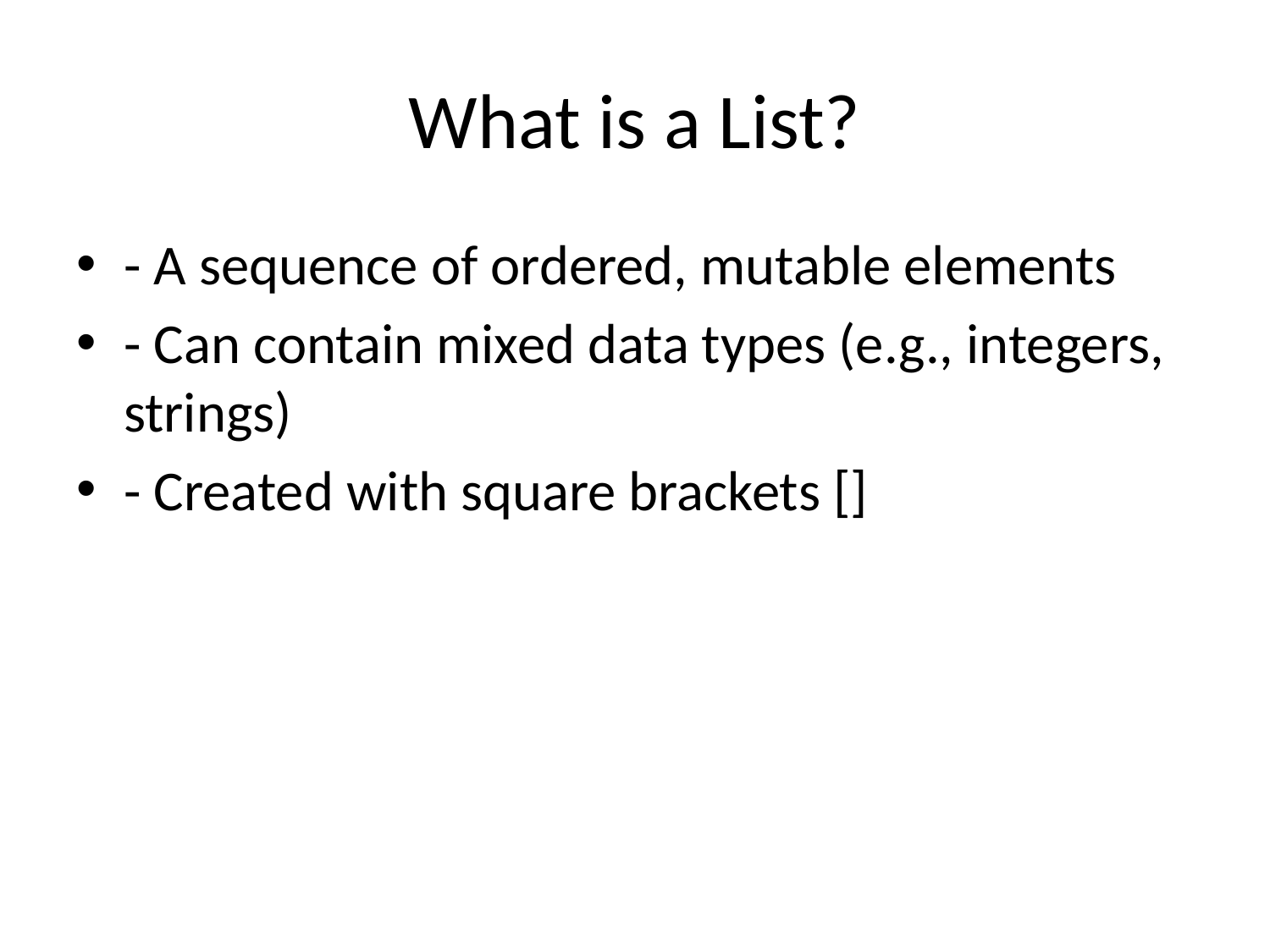

# What is a List?
- A sequence of ordered, mutable elements
- Can contain mixed data types (e.g., integers, strings)
- Created with square brackets []